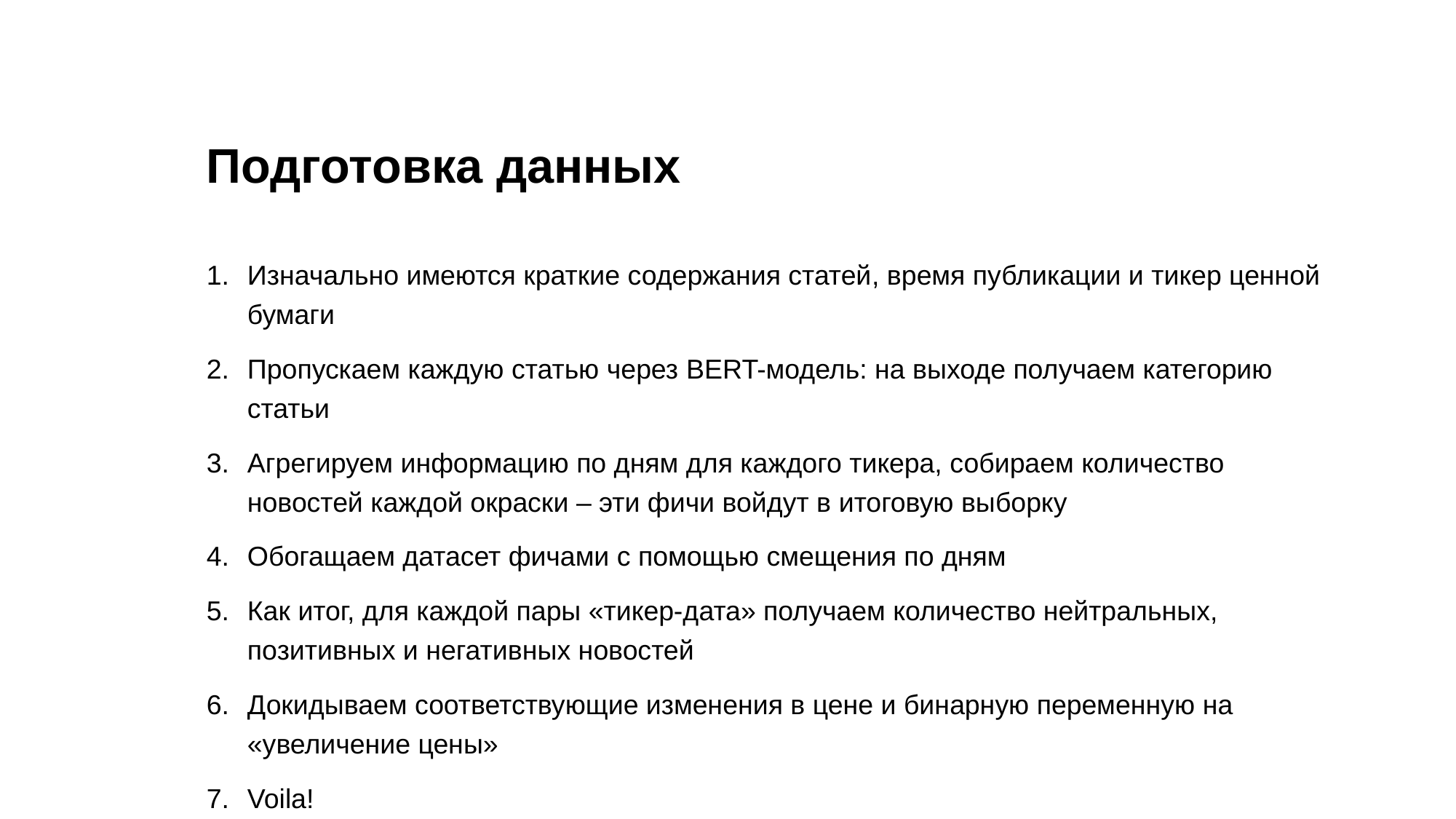

# Подготовка данных
Изначально имеются краткие содержания статей, время публикации и тикер ценной бумаги
Пропускаем каждую статью через BERT-модель: на выходе получаем категорию статьи
Агрегируем информацию по дням для каждого тикера, собираем количество новостей каждой окраски – эти фичи войдут в итоговую выборку
Обогащаем датасет фичами с помощью смещения по дням
Как итог, для каждой пары «тикер-дата» получаем количество нейтральных, позитивных и негативных новостей
Докидываем соответствующие изменения в цене и бинарную переменную на «увеличение цены»
Voila!